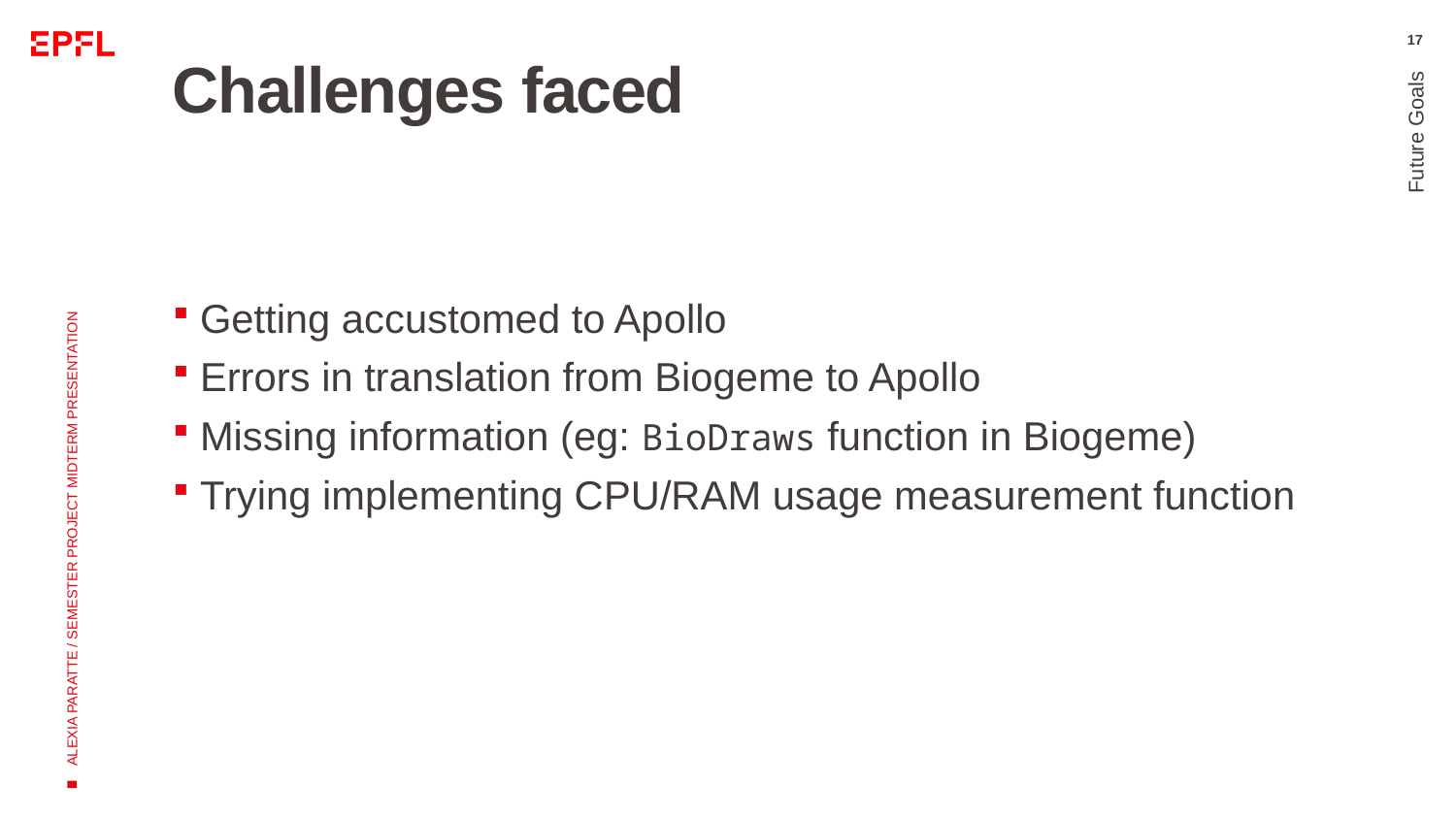

17
# Challenges faced
Future Goals
Getting accustomed to Apollo
Errors in translation from Biogeme to Apollo
Missing information (eg: BioDraws function in Biogeme)
Trying implementing CPU/RAM usage measurement function

ALEXIA PARATTE / SEMESTER PROJECT MIDTERM PRESENTATION